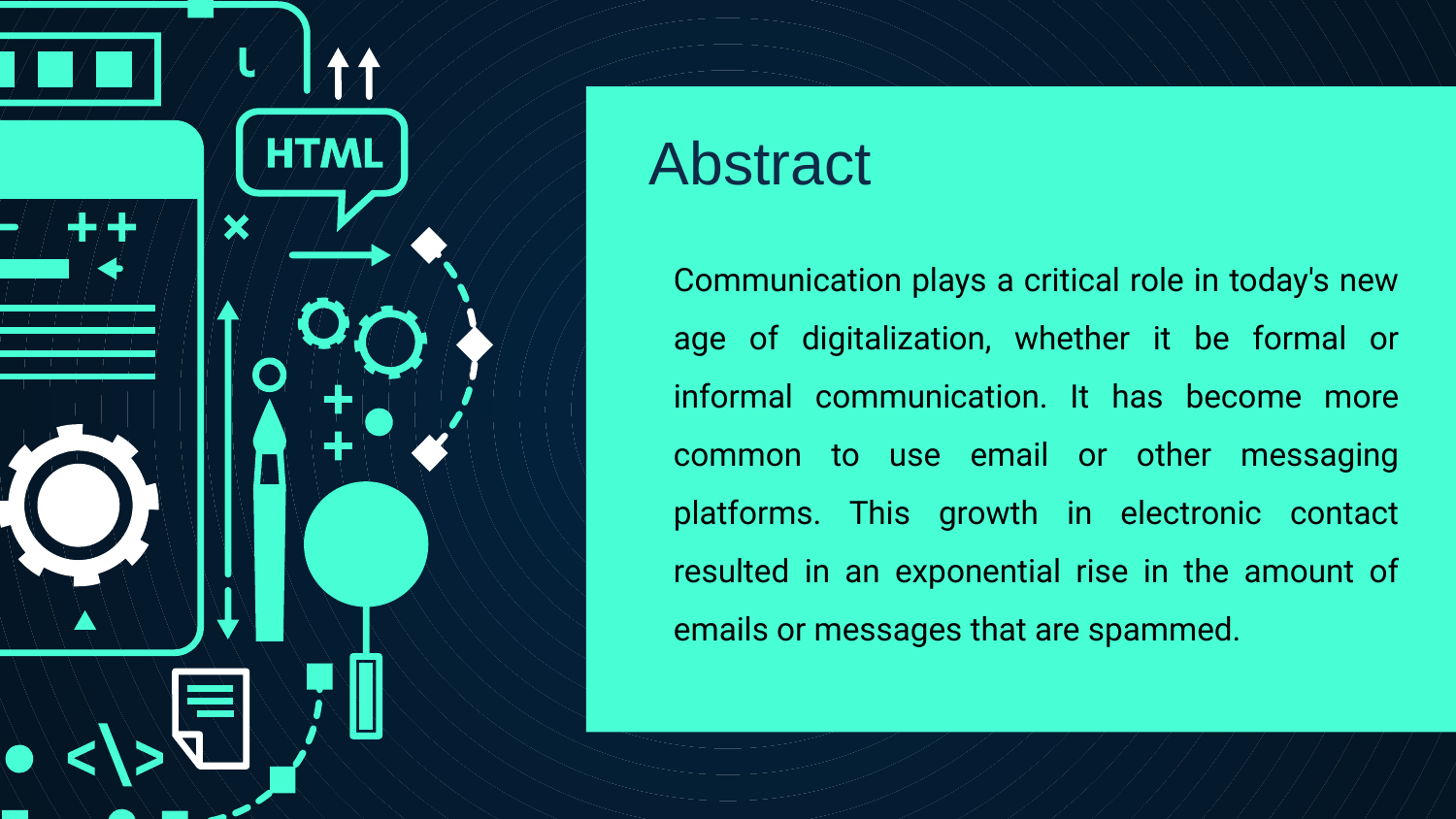

# Abstract
Communication plays a critical role in today's new age of digitalization, whether it be formal or informal communication. It has become more common to use email or other messaging platforms. This growth in electronic contact resulted in an exponential rise in the amount of emails or messages that are spammed.